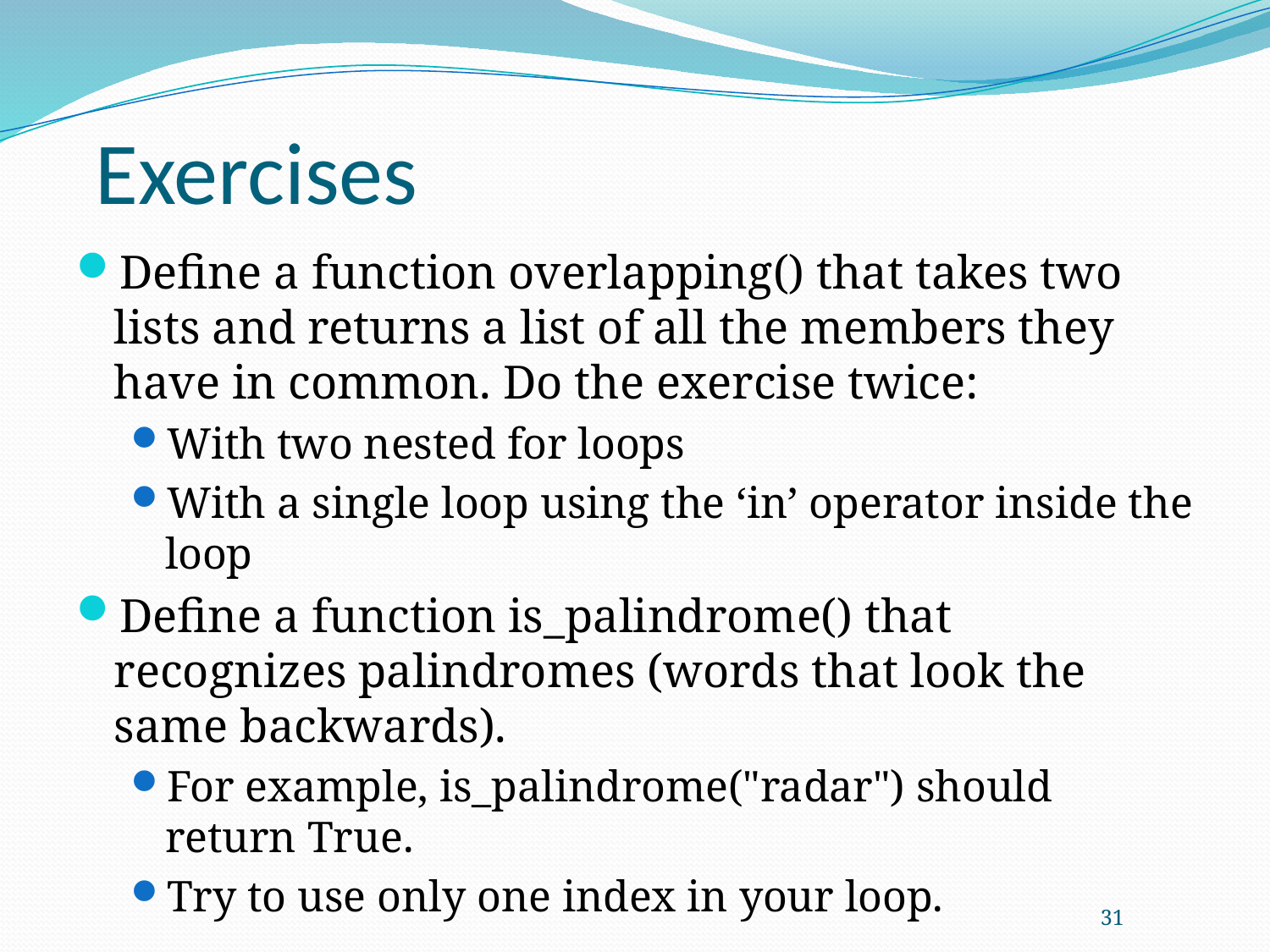

# Exercises
Define a function overlapping() that takes two lists and returns a list of all the members they have in common. Do the exercise twice:
With two nested for loops
With a single loop using the ‘in’ operator inside the loop
Define a function is_palindrome() that recognizes palindromes (words that look the same backwards).
For example, is_palindrome("radar") should return True.
Try to use only one index in your loop.

31